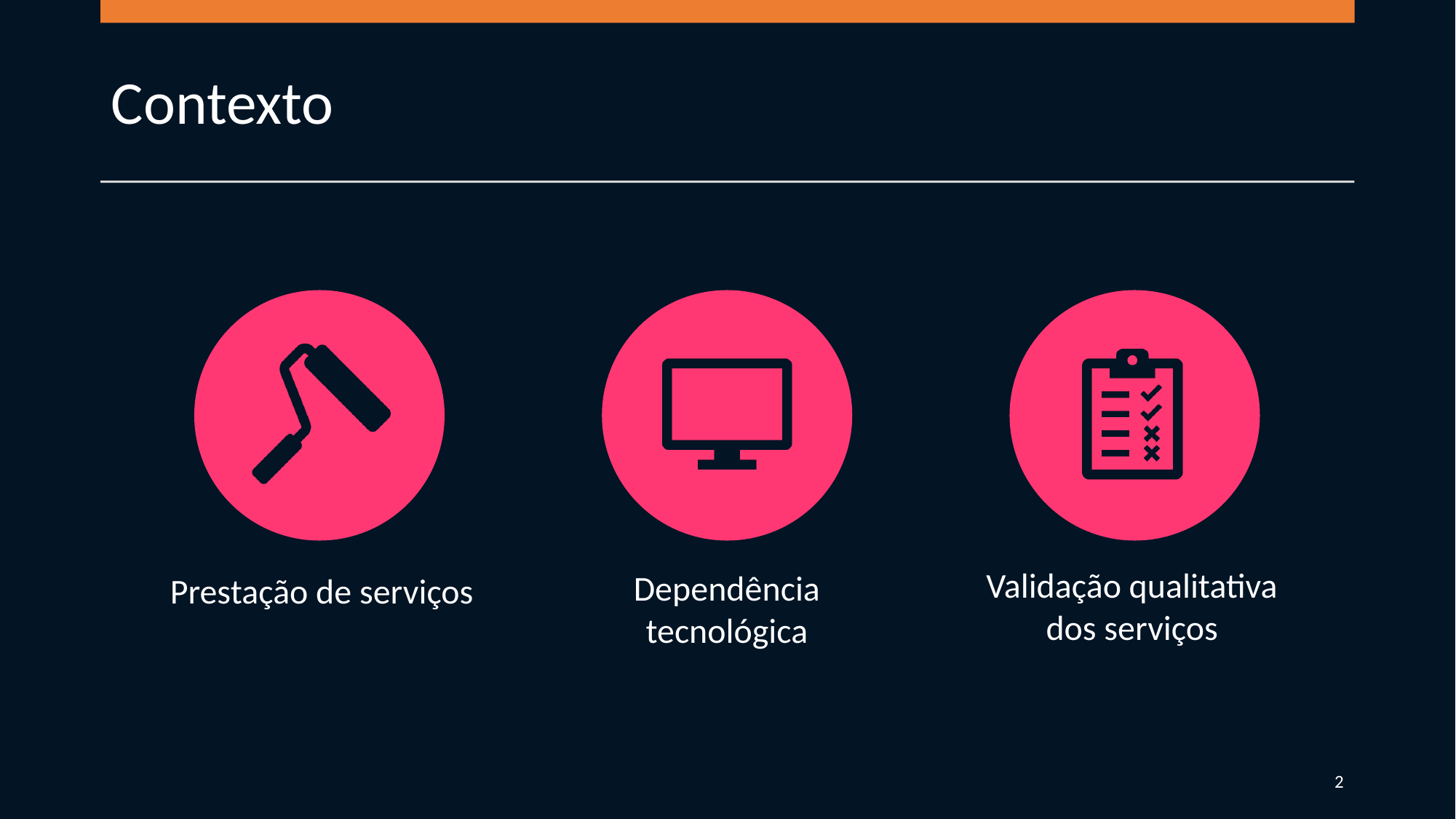

# Contexto

Prestação de serviços
Dependência tecnológica
Validação qualitativa dos serviços

2